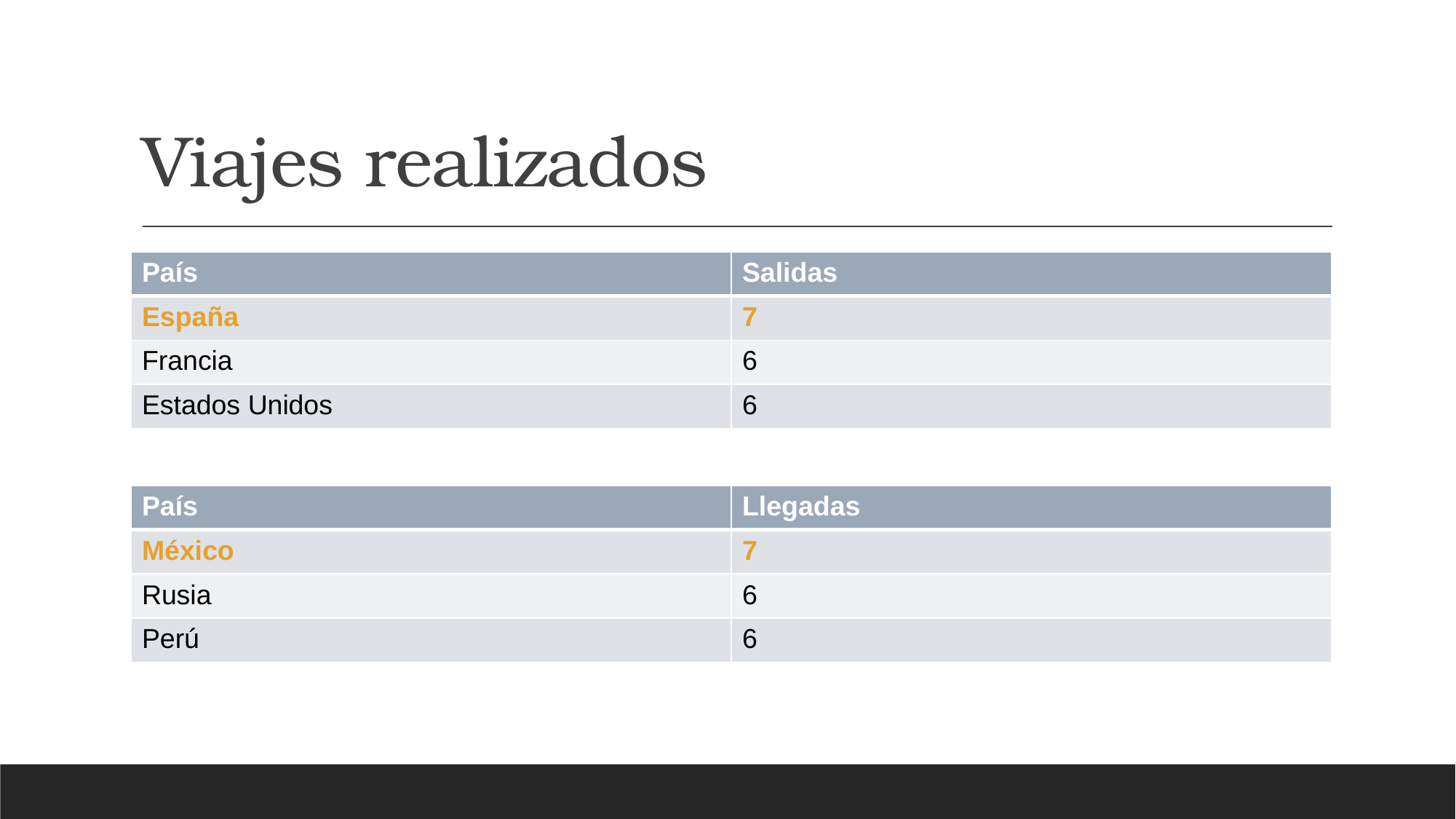

# Viajes realizados
| País | Salidas |
| --- | --- |
| España | 7 |
| Francia | 6 |
| Estados Unidos | 6 |
| País | Llegadas |
| --- | --- |
| México | 7 |
| Rusia | 6 |
| Perú | 6 |